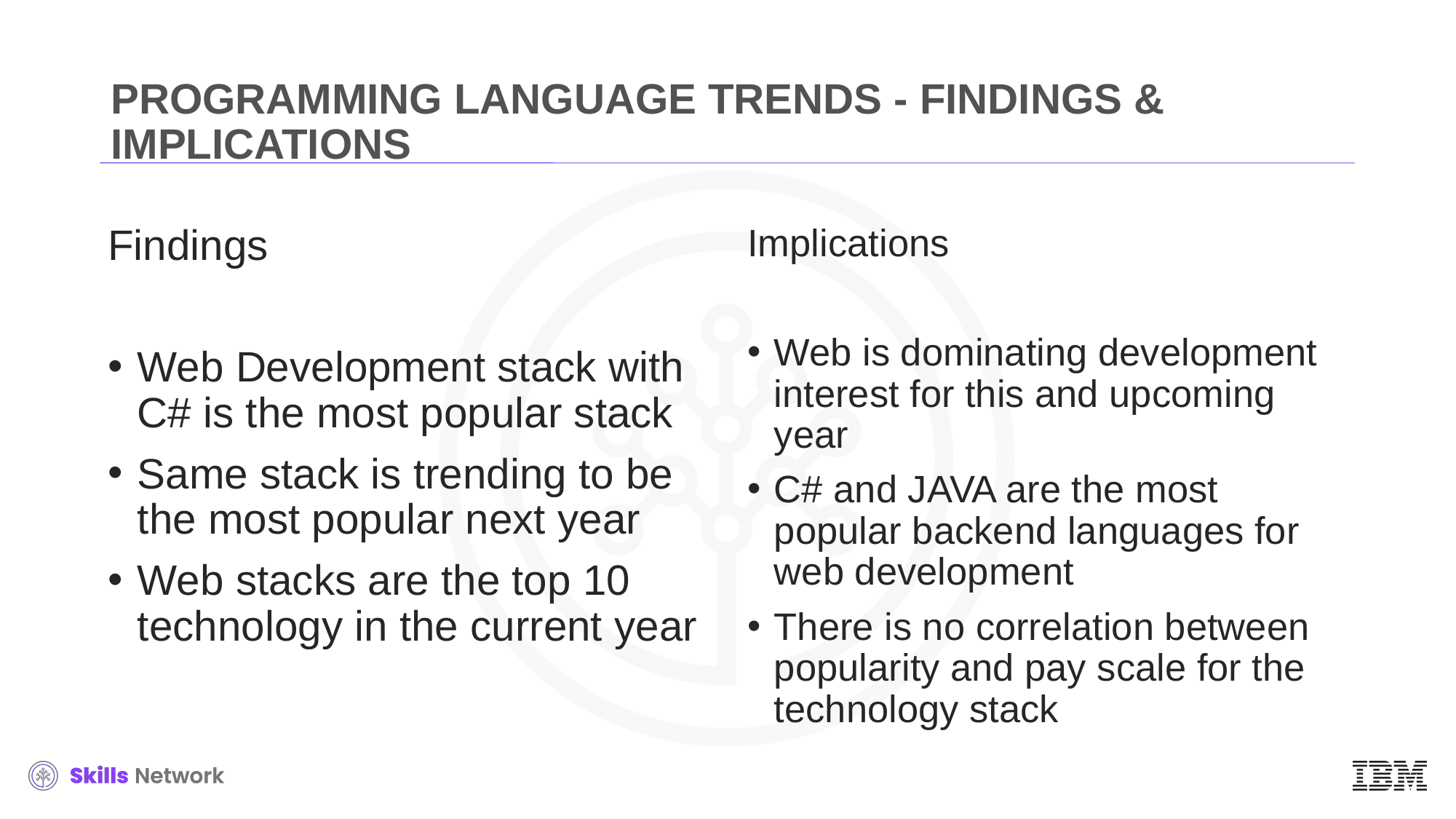

# PROGRAMMING LANGUAGE TRENDS - FINDINGS & IMPLICATIONS
Findings

Web Development stack with C# is the most popular stack
Same stack is trending to be the most popular next year
Web stacks are the top 10 technology in the current year
Implications

Web is dominating development interest for this and upcoming year
C# and JAVA are the most popular backend languages for web development
There is no correlation between popularity and pay scale for the technology stack